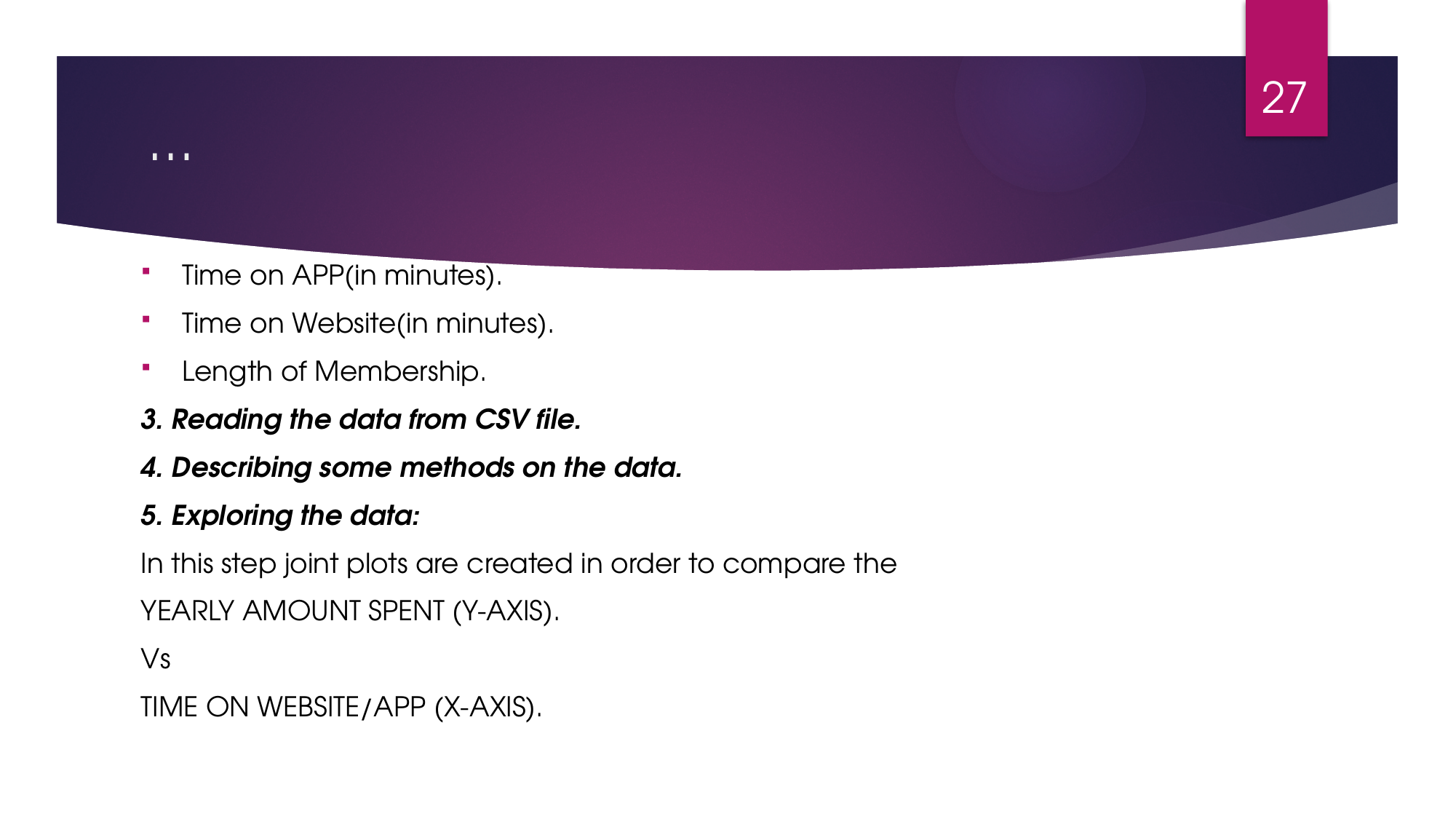

27
# …
Time on APP(in minutes).
Time on Website(in minutes).
Length of Membership.
3. Reading the data from CSV file.
4. Describing some methods on the data.
5. Exploring the data:
In this step joint plots are created in order to compare the
YEARLY AMOUNT SPENT (Y-AXIS).
Vs
TIME ON WEBSITE/APP (X-AXIS).